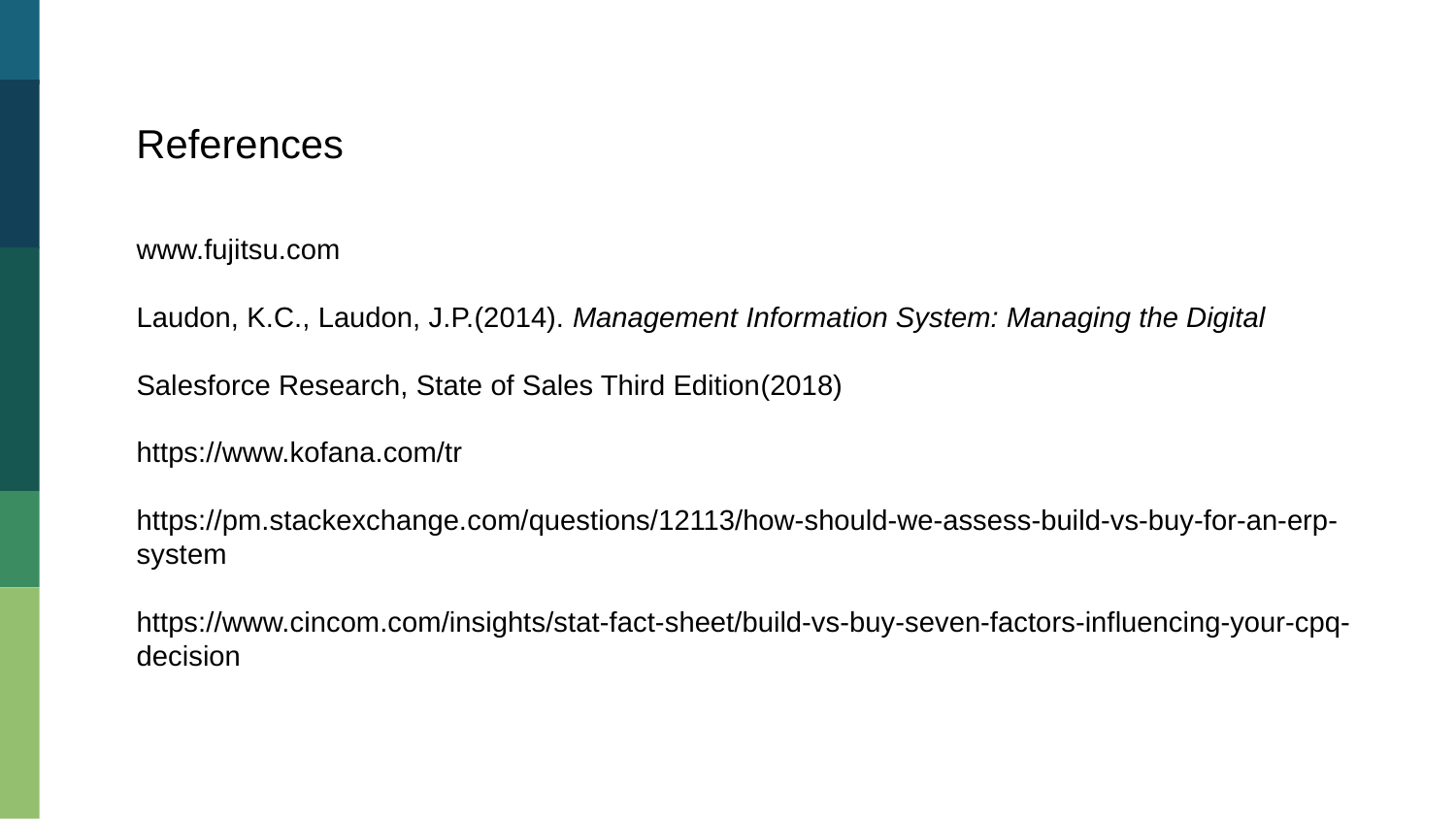

References
www.fujitsu.com

Laudon, K.C., Laudon, J.P.(2014). Management Information System: Managing the Digital

Salesforce Research, State of Sales Third Edition(2018)

https://www.kofana.com/tr

https://pm.stackexchange.com/questions/12113/how-should-we-assess-build-vs-buy-for-an-erp-system

https://www.cincom.com/insights/stat-fact-sheet/build-vs-buy-seven-factors-influencing-your-cpq-decision